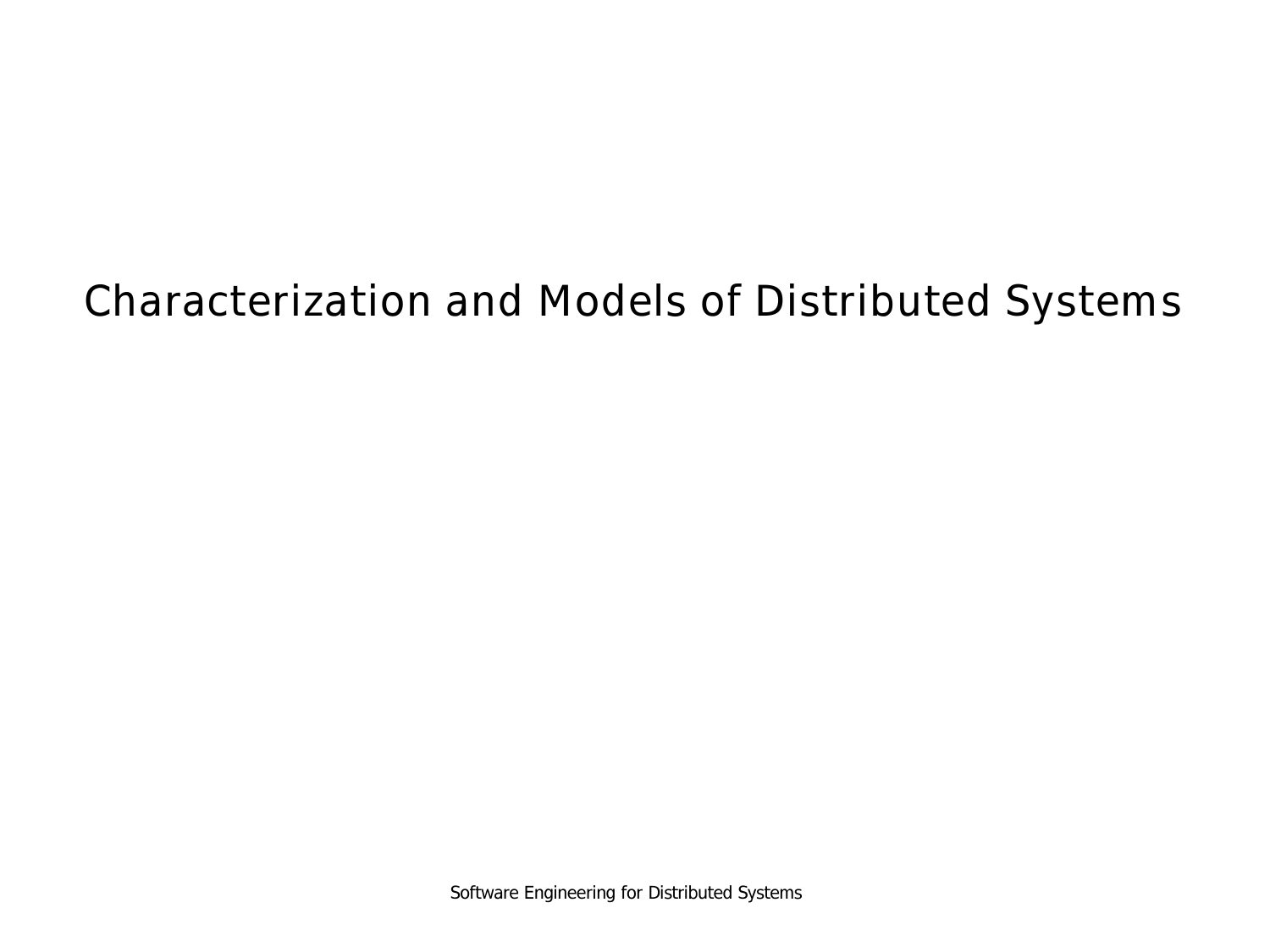

#
Characterization and Models of Distributed Systems
Software Engineering for Distributed Systems
2